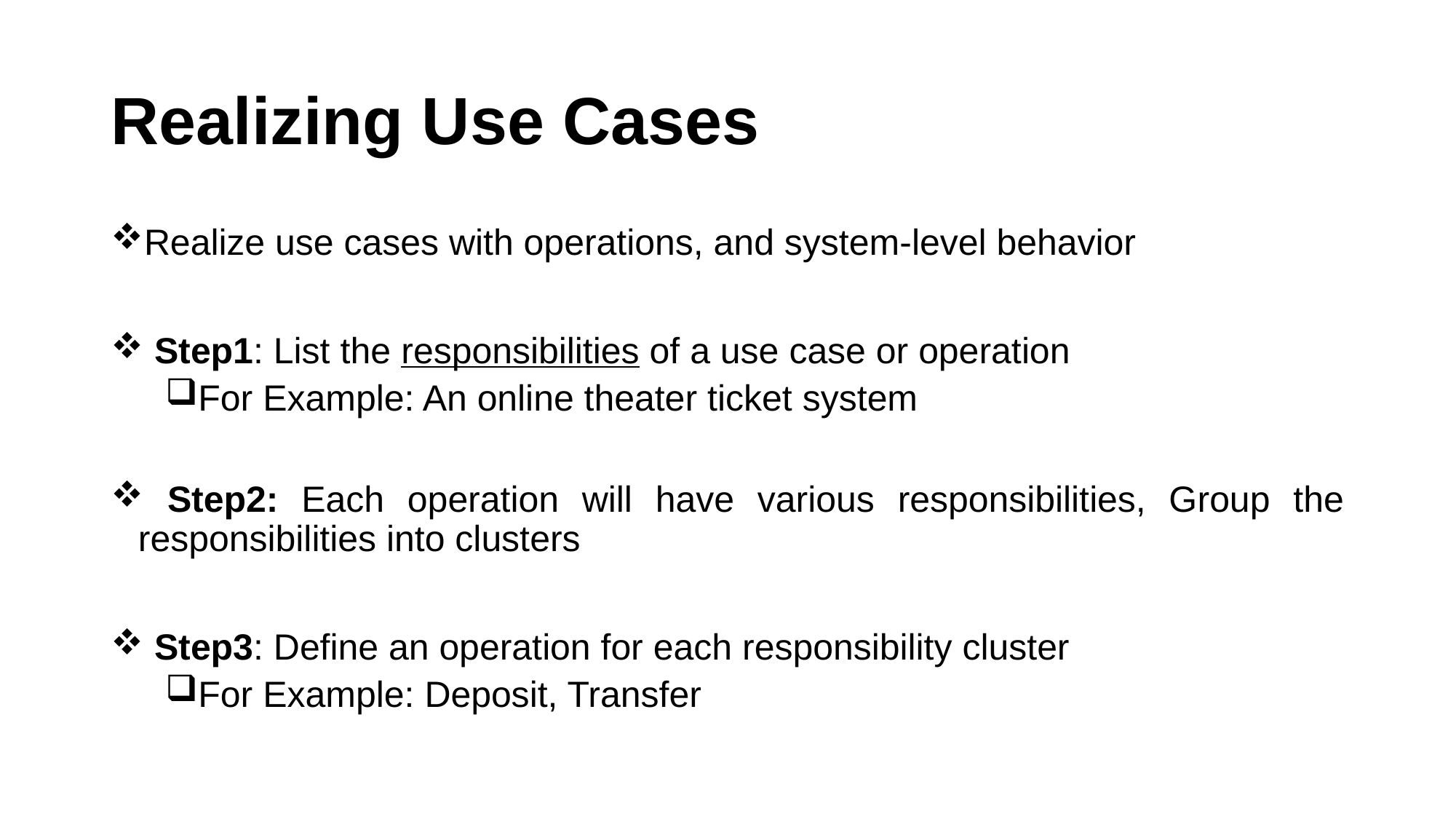

# Realizing Use Cases
Realize use cases with operations, and system-level behavior

 Step1: List the responsibilities of a use case or operation
For Example: An online theater ticket system

 Step2: Each operation will have various responsibilities, Group the responsibilities into clusters

 Step3: Define an operation for each responsibility cluster
For Example: Deposit, Transfer